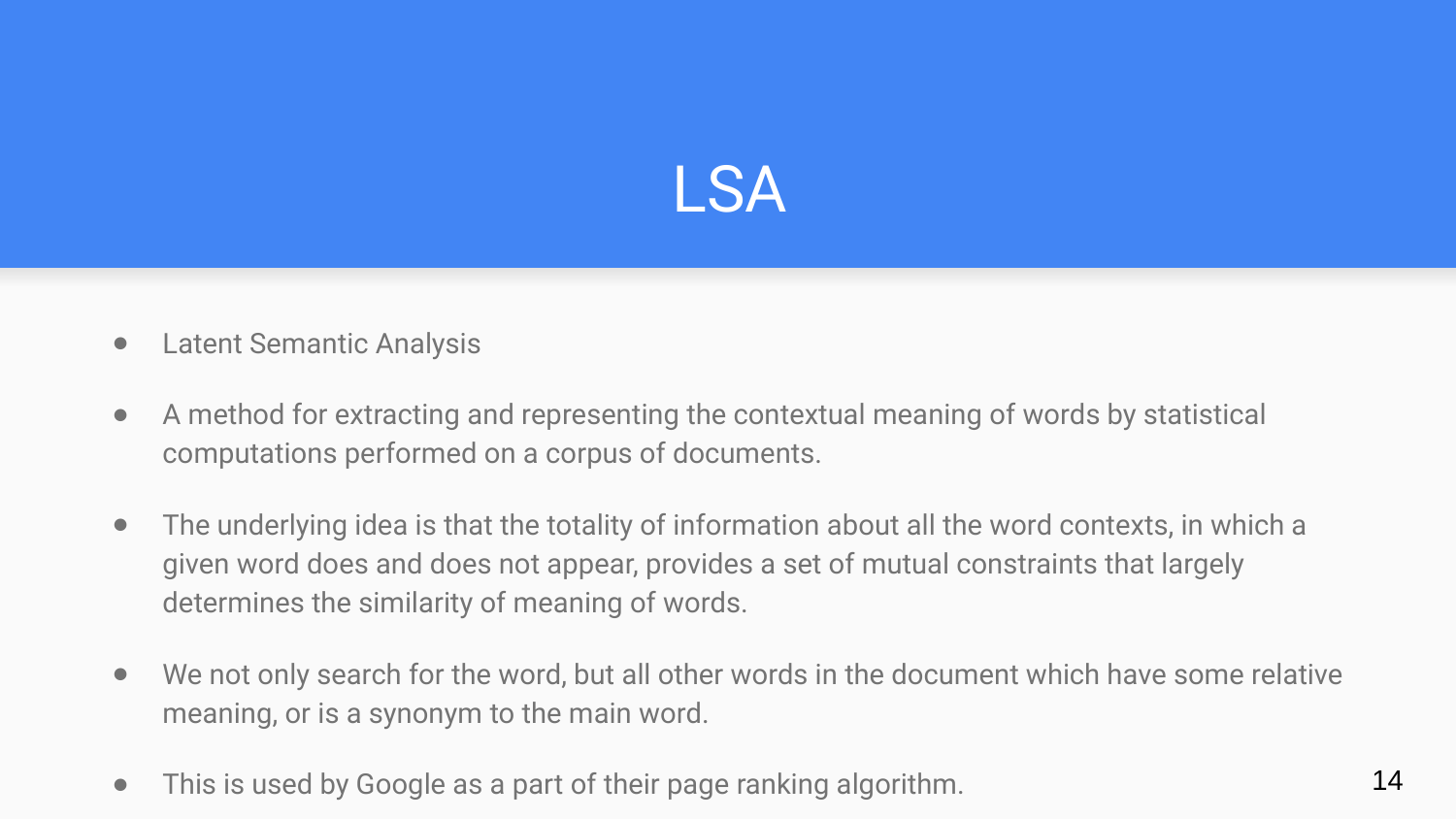

# LSA
Latent Semantic Analysis
A method for extracting and representing the contextual meaning of words by statistical computations performed on a corpus of documents.
The underlying idea is that the totality of information about all the word contexts, in which a given word does and does not appear, provides a set of mutual constraints that largely determines the similarity of meaning of words.
We not only search for the word, but all other words in the document which have some relative meaning, or is a synonym to the main word.
This is used by Google as a part of their page ranking algorithm.
14